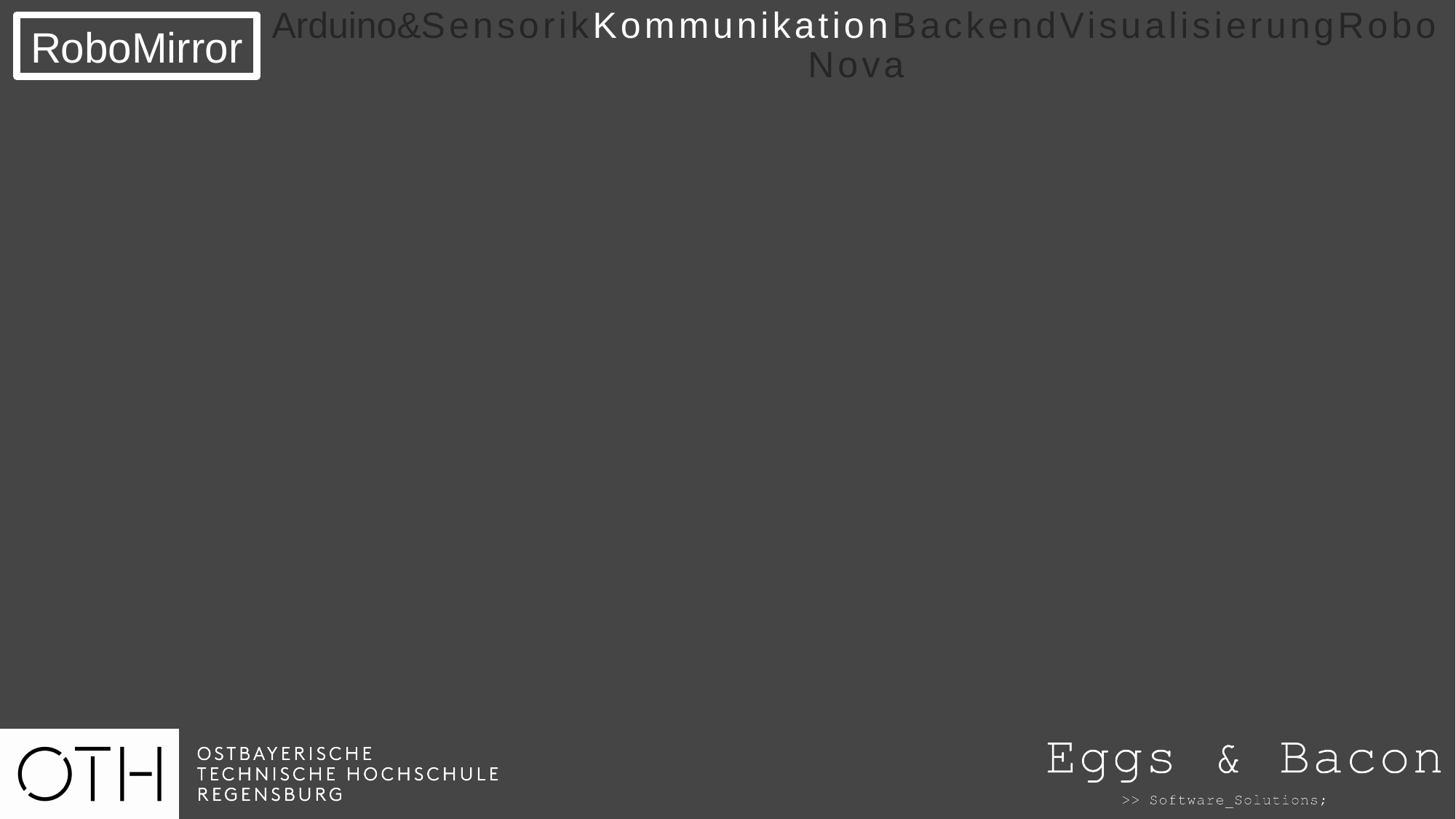

RoboMirror
# Arduino&SensorikKommunikationBackendVisualisierungRoboNova
Kommunikation Arduino Mini ↔ Raspberry Pi
Kommunikation Raspberry Pi ↔ RoboNova